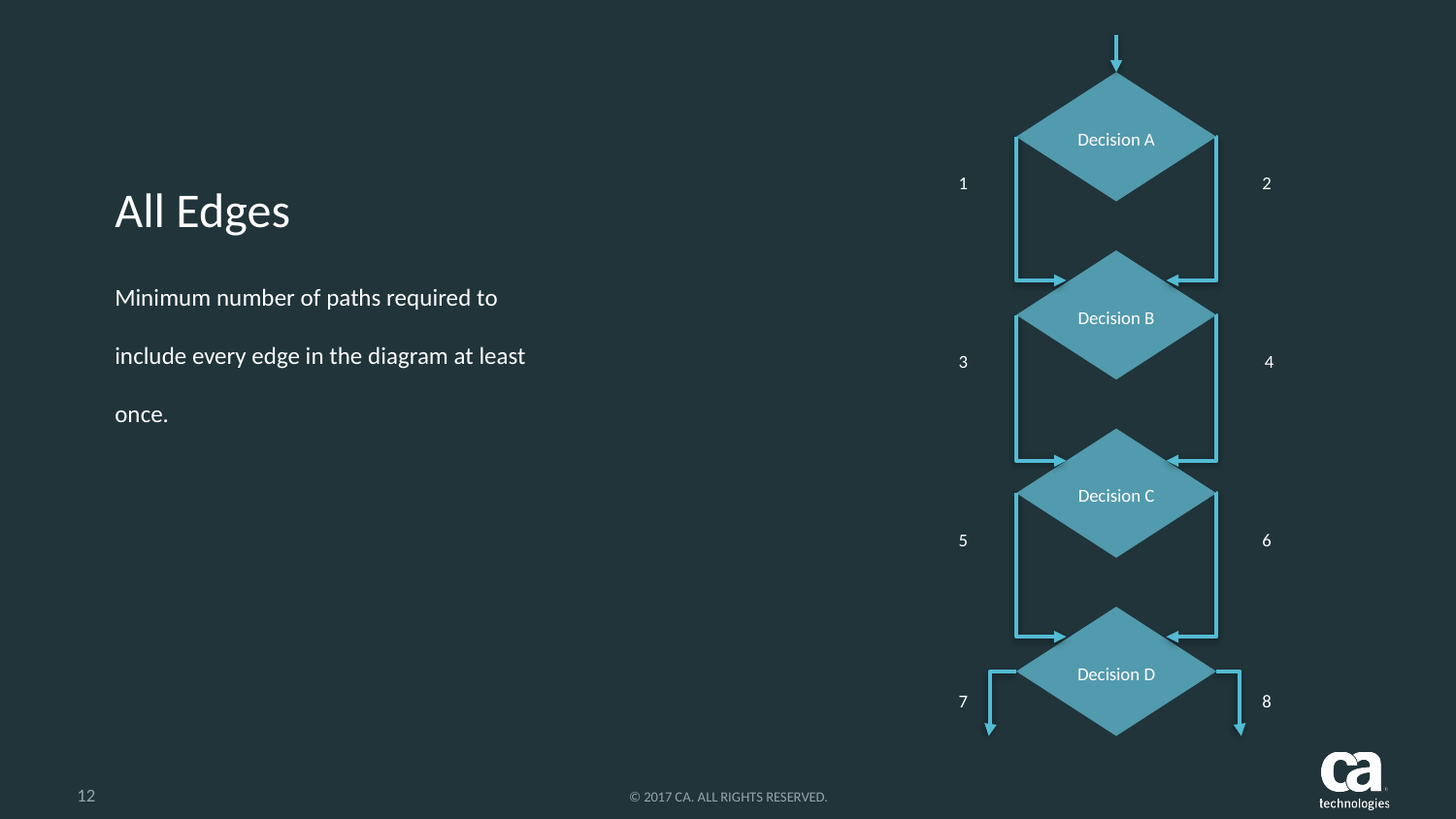

Decision A
1
2
# All Edges
Minimum number of paths required to include every edge in the diagram at least once.
Decision B
3
4
Decision C
5
6
Decision D
8
7